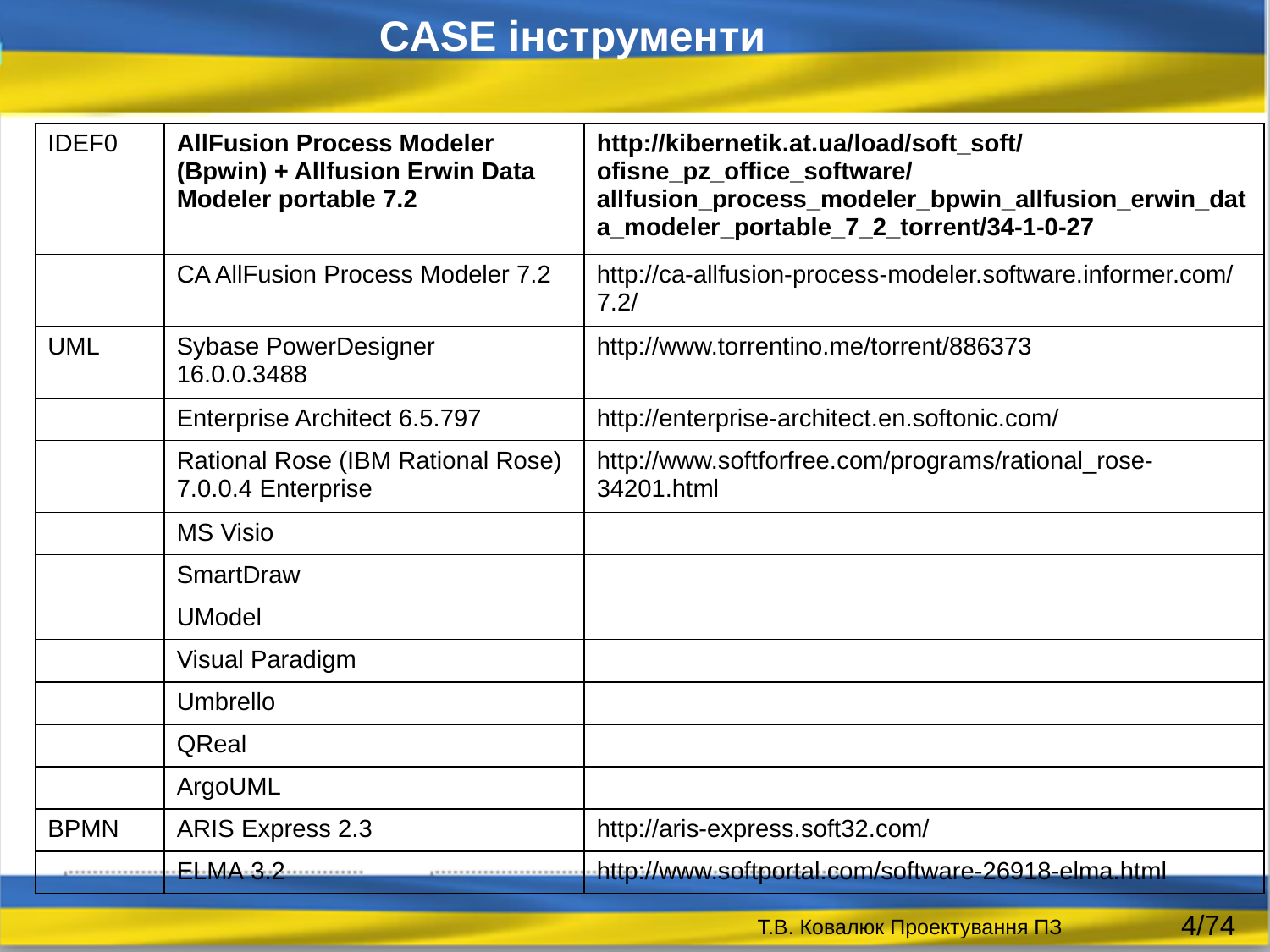

CASE інструменти
| IDEF0 | AllFusion Process Modeler (Bpwin) + Allfusion Erwin Data Modeler portable 7.2 | http://kibernetik.at.ua/load/soft\_soft/ofisne\_pz\_office\_software/allfusion\_process\_modeler\_bpwin\_allfusion\_erwin\_data\_modeler\_portable\_7\_2\_torrent/34-1-0-27 |
| --- | --- | --- |
|  | CA AllFusion Process Modeler 7.2 | http://ca-allfusion-process-modeler.software.informer.com/7.2/ |
| UML | Sybase PowerDesigner 16.0.0.3488 | http://www.torrentino.me/torrent/886373 |
|  | Enterprise Architect 6.5.797 | http://enterprise-architect.en.softonic.com/ |
|  | Rational Rose (IBM Rational Rose) 7.0.0.4 Enterprise | http://www.softforfree.com/programs/rational\_rose-34201.html |
|  | MS Visio |  |
|  | SmartDraw |  |
|  | UModel |  |
|  | Visual Paradigm |  |
|  | Umbrello |  |
|  | QReal |  |
|  | ArgoUML |  |
| BPMN | ARIS Express 2.3 | http://aris-express.soft32.com/ |
|  | ELMA 3.2 | http://www.softportal.com/software-26918-elma.html |